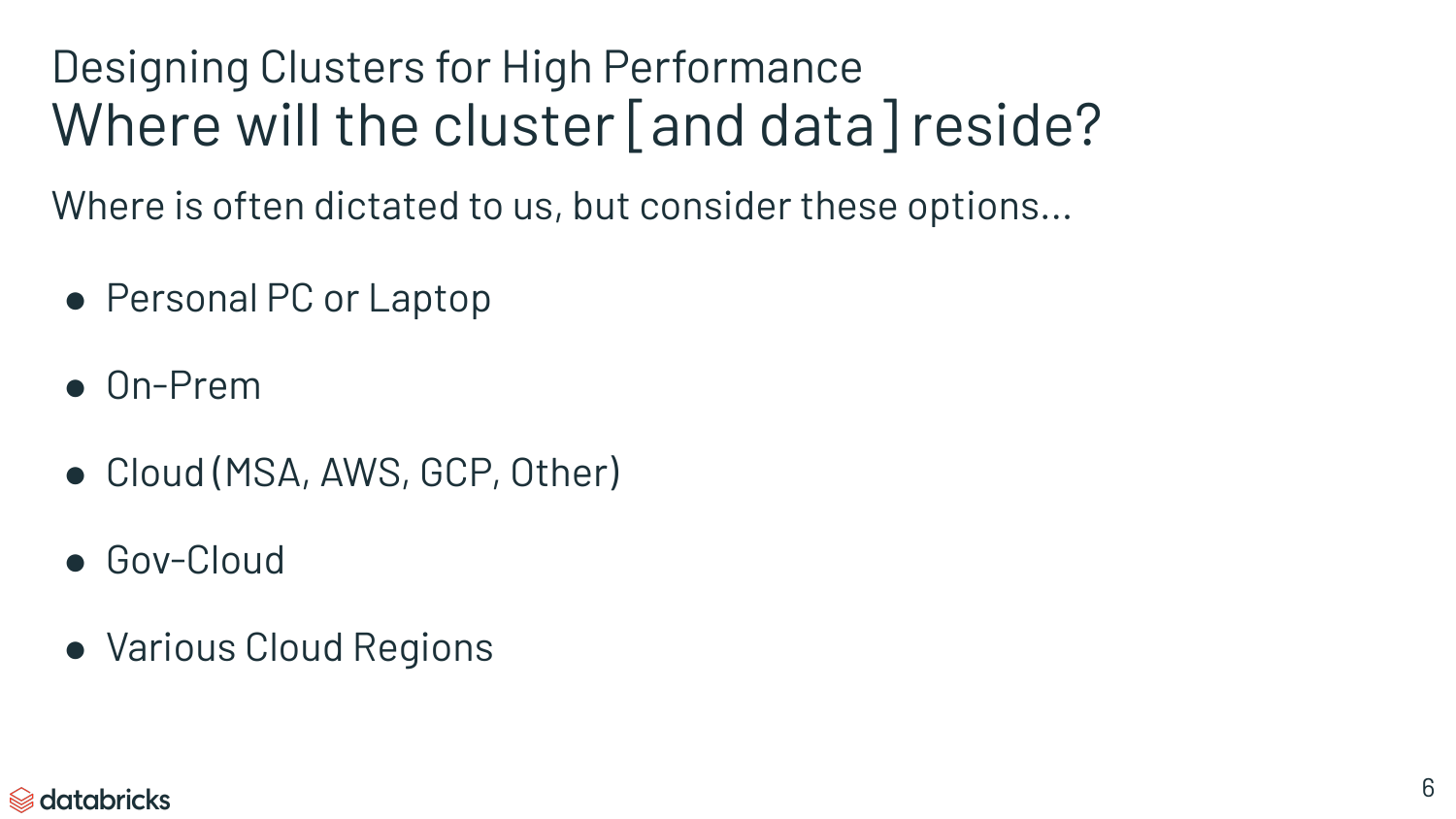

# Designing Clusters for High Performance
Where will the cluster [and data] reside?
Where is often dictated to us, but consider these options...
Personal PC or Laptop
On-Prem
Cloud (MSA, AWS, GCP, Other)
Gov-Cloud
Various Cloud Regions

6